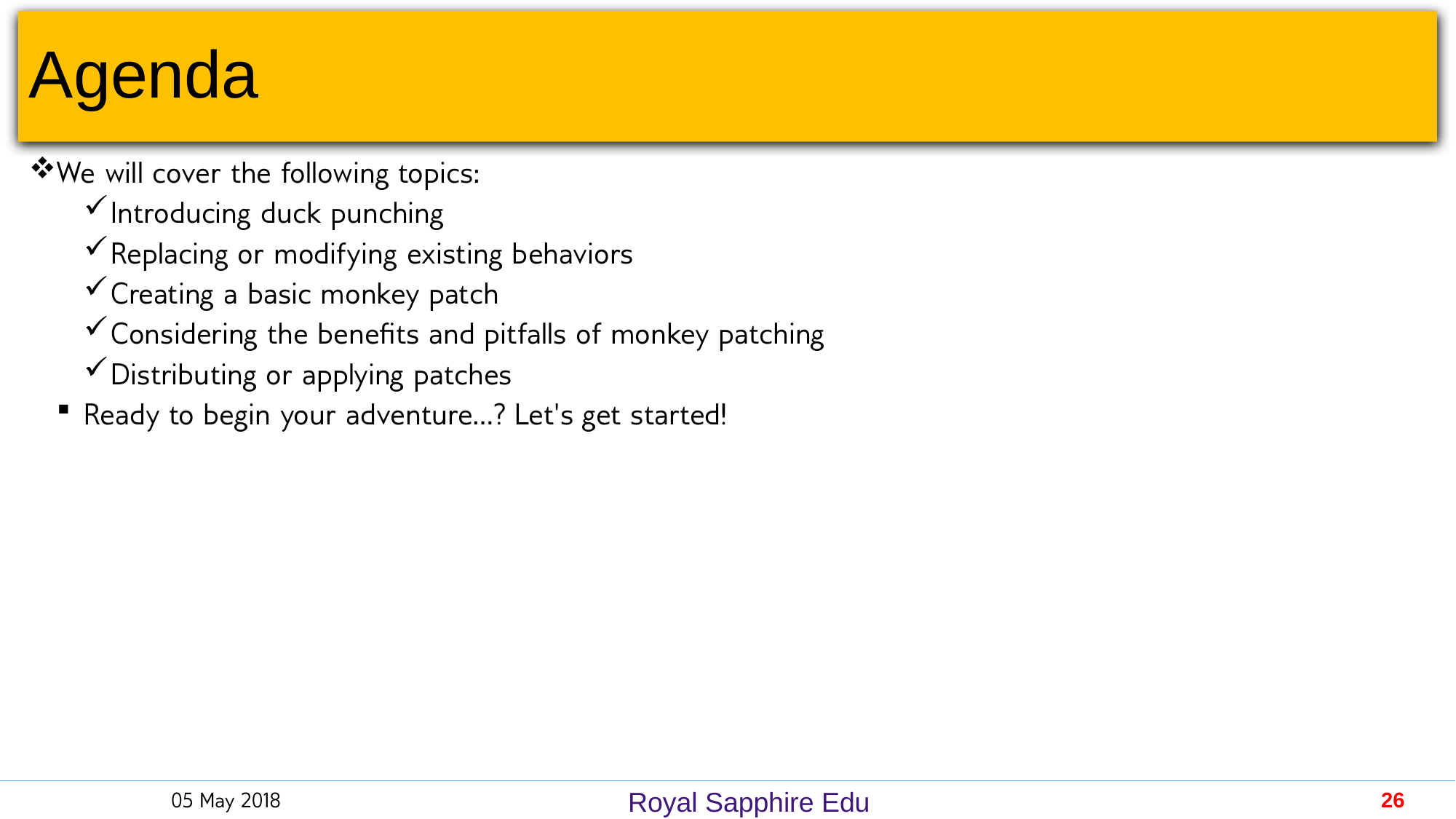

# Agenda
We will cover the following topics:
Introducing duck punching
Replacing or modifying existing behaviors
Creating a basic monkey patch
Considering the benefits and pitfalls of monkey patching
Distributing or applying patches
Ready to begin your adventure…? Let's get started!
05 May 2018
26